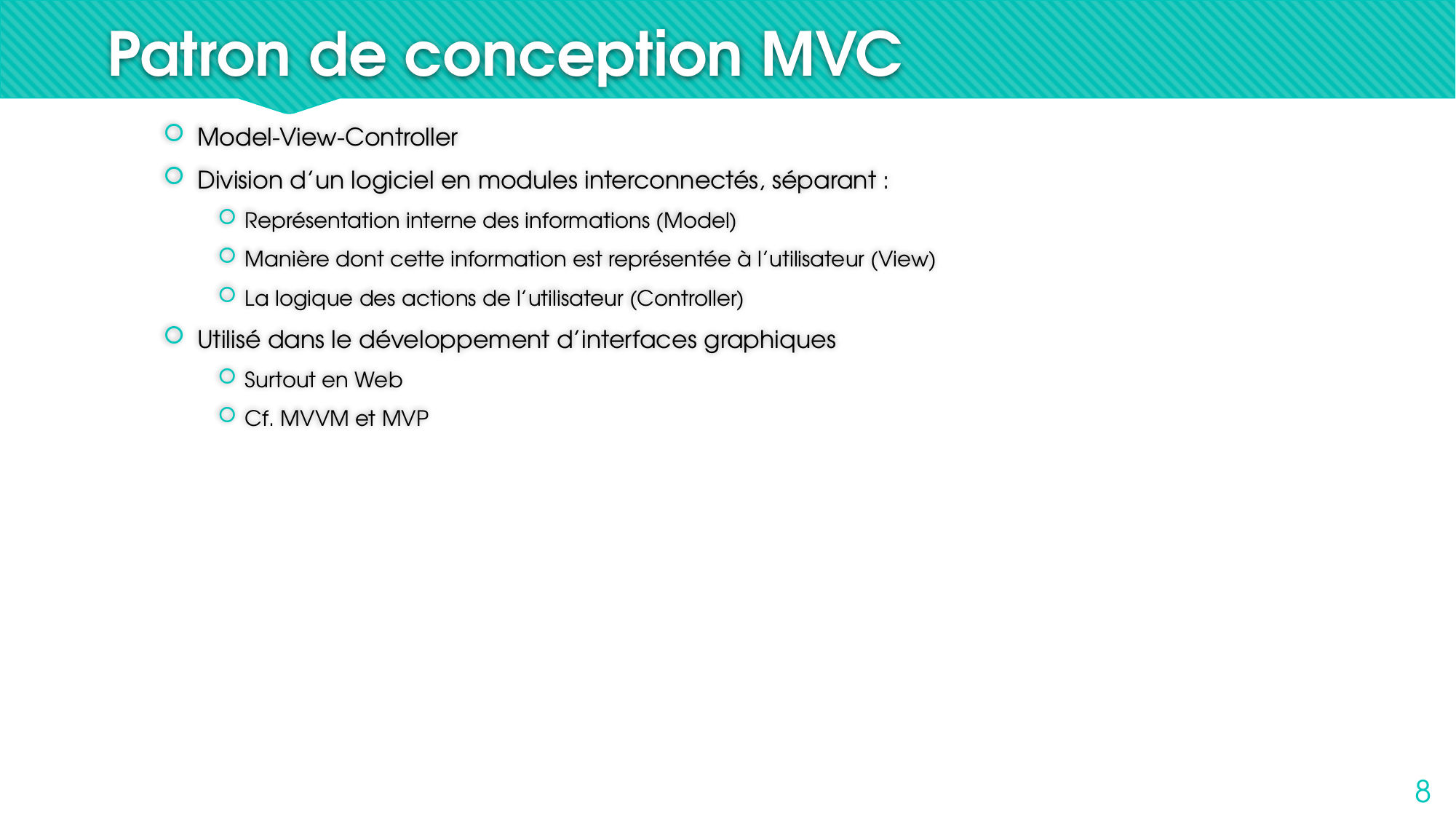

# Patron de conception MVC
Model-View-Controller
Division d’un logiciel en modules interconnectés, séparant :
Représentation interne des informations (Model)
Manière dont cette information est représentée à l’utilisateur (View)
La logique des actions de l’utilisateur (Controller)
Utilisé dans le développement d’interfaces graphiques
Surtout en Web
Cf. MVVM et MVP
8